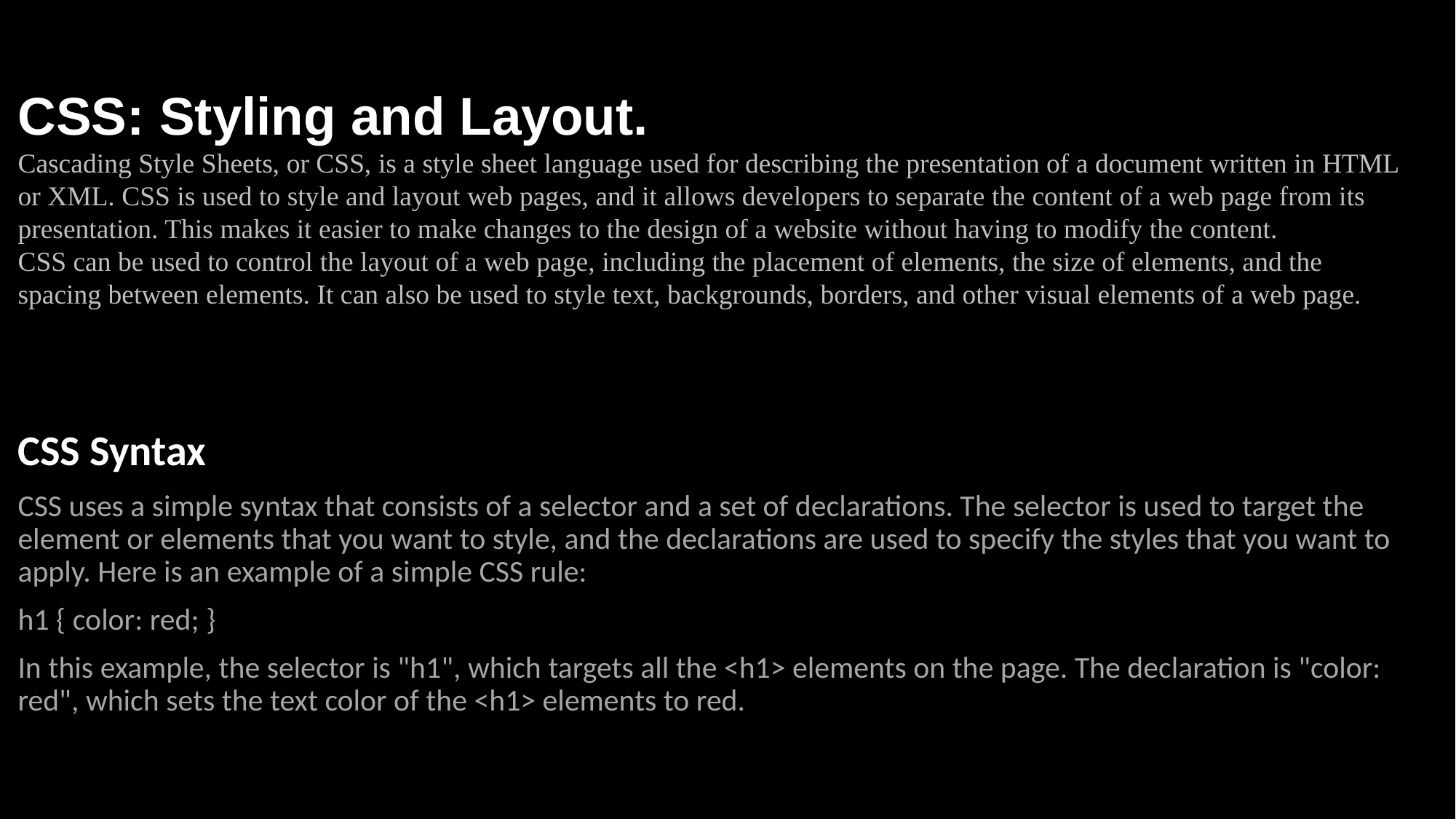

# CSS: Styling and Layout. Cascading Style Sheets, or CSS, is a style sheet language used for describing the presentation of a document written in HTML or XML. CSS is used to style and layout web pages, and it allows developers to separate the content of a web page from its presentation. This makes it easier to make changes to the design of a website without having to modify the content. CSS can be used to control the layout of a web page, including the placement of elements, the size of elements, and the spacing between elements. It can also be used to style text, backgrounds, borders, and other visual elements of a web page.
CSS Syntax
CSS uses a simple syntax that consists of a selector and a set of declarations. The selector is used to target the element or elements that you want to style, and the declarations are used to specify the styles that you want to apply. Here is an example of a simple CSS rule:
h1 { color: red; }
In this example, the selector is "h1", which targets all the <h1> elements on the page. The declaration is "color: red", which sets the text color of the <h1> elements to red.